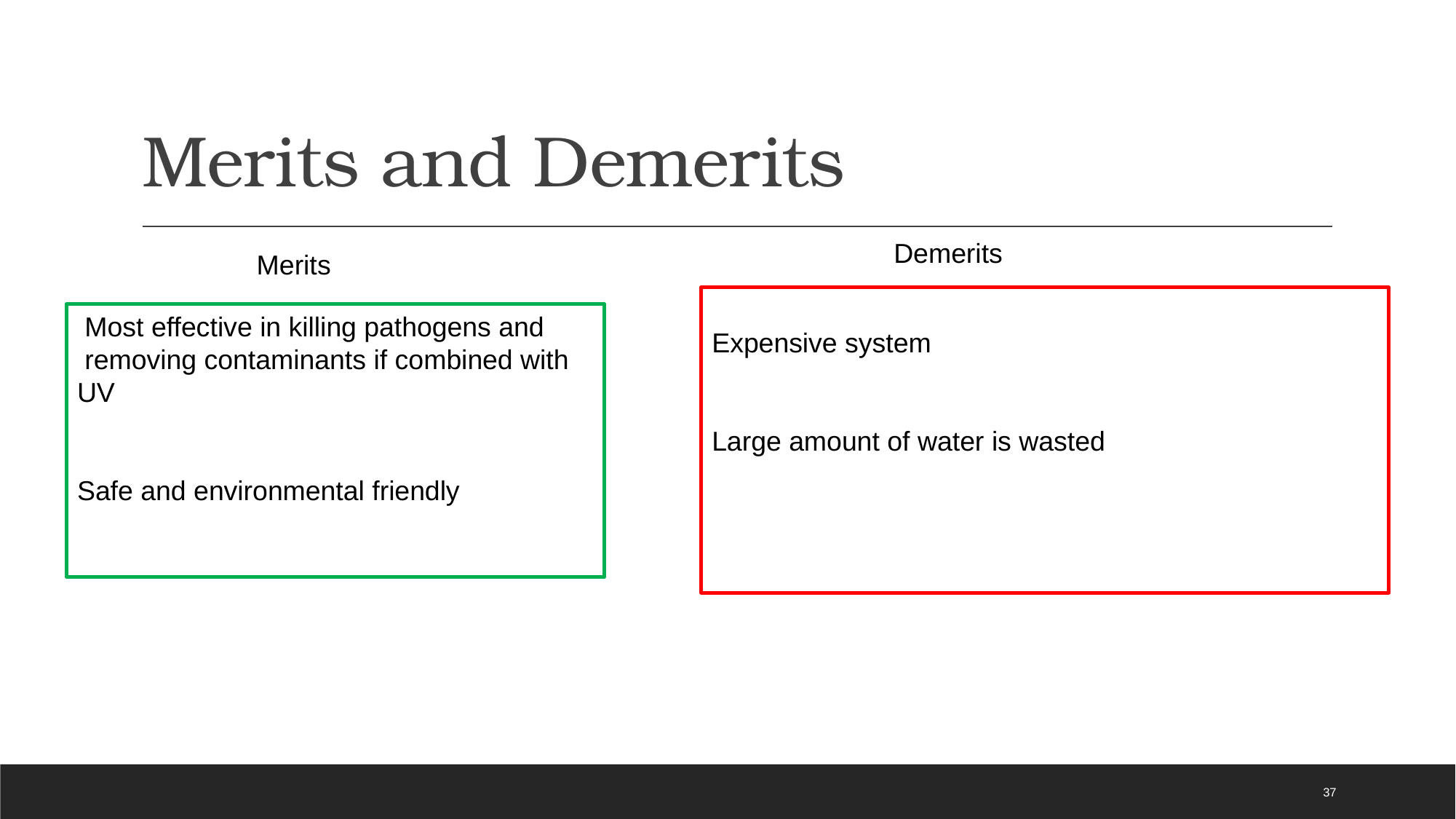

# Merits and Demerits
Demerits
Merits

Expensive system

Large amount of water is wasted

 Most effective in killing pathogens and
 removing contaminants if combined with UV

Safe and environmental friendly

37